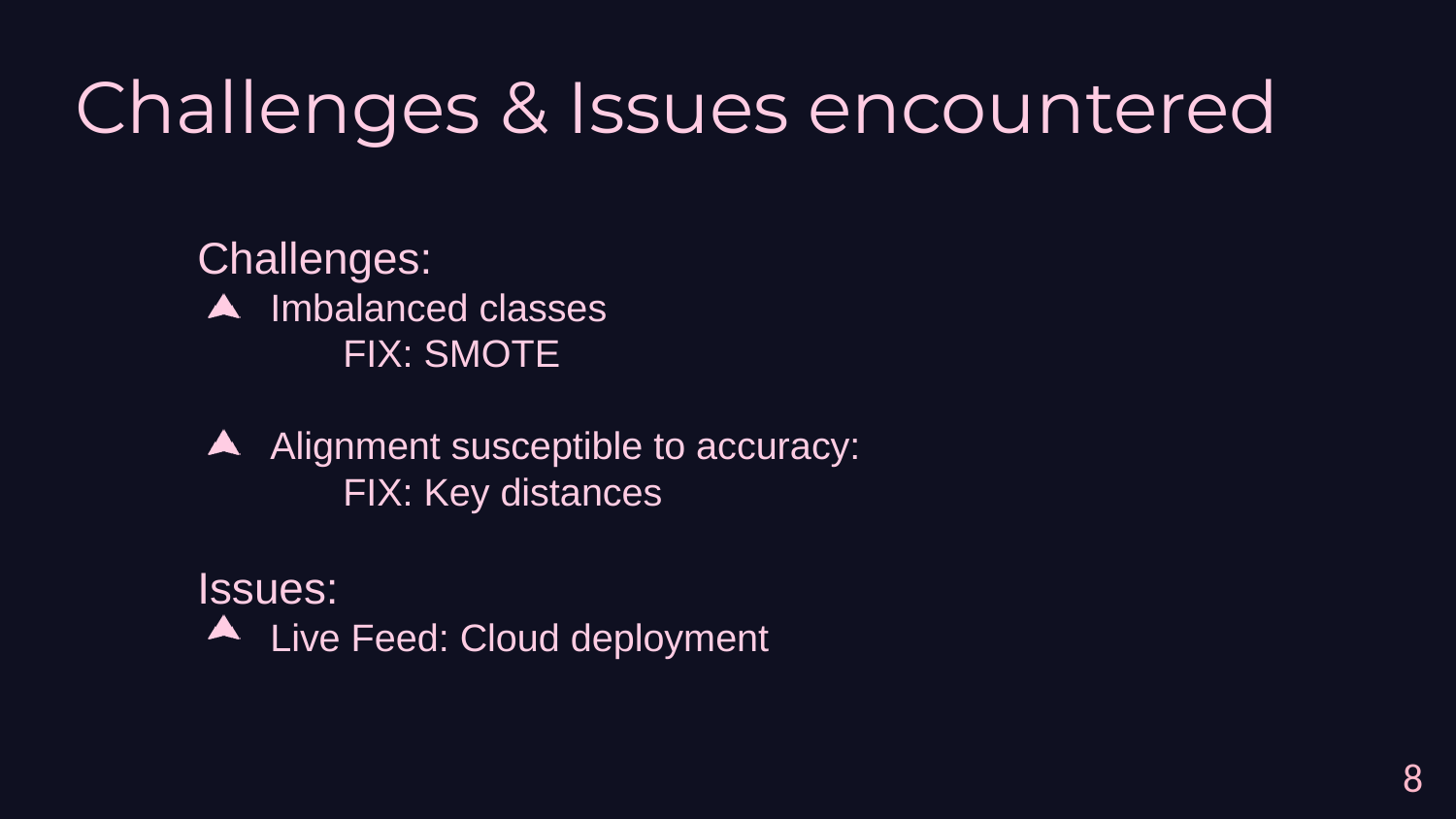

Challenges & Issues encountered
Challenges:
Imbalanced classes
FIX: SMOTE

Alignment susceptible to accuracy:
FIX: Key distances

Issues:
Live Feed: Cloud deployment

8